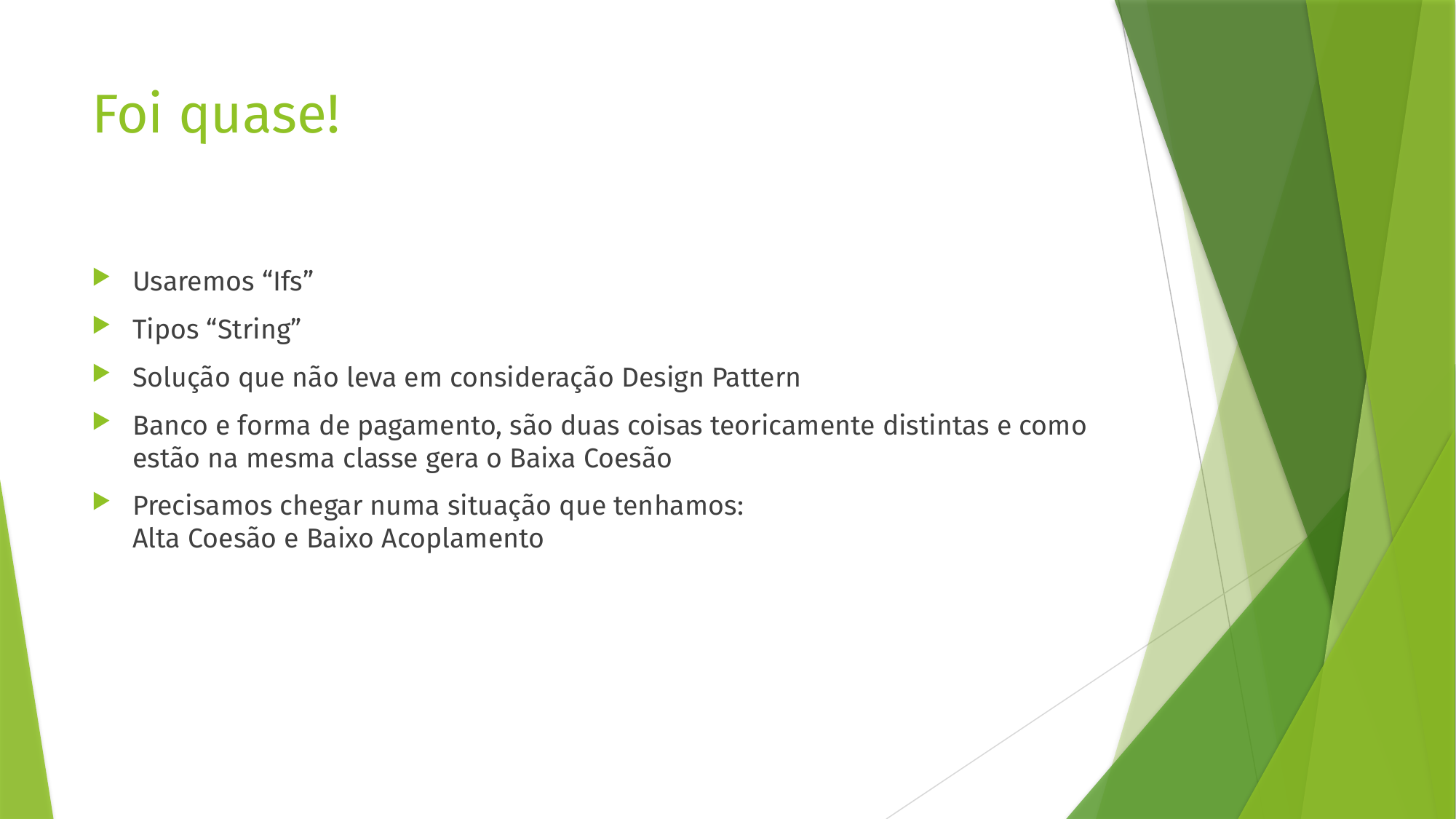

# Foi quase!
Usaremos “Ifs”
Tipos “String”
Solução que não leva em consideração Design Pattern
Banco e forma de pagamento, são duas coisas teoricamente distintas e como estão na mesma classe gera o Baixa Coesão
Precisamos chegar numa situação que tenhamos:
Alta Coesão e Baixo Acoplamento